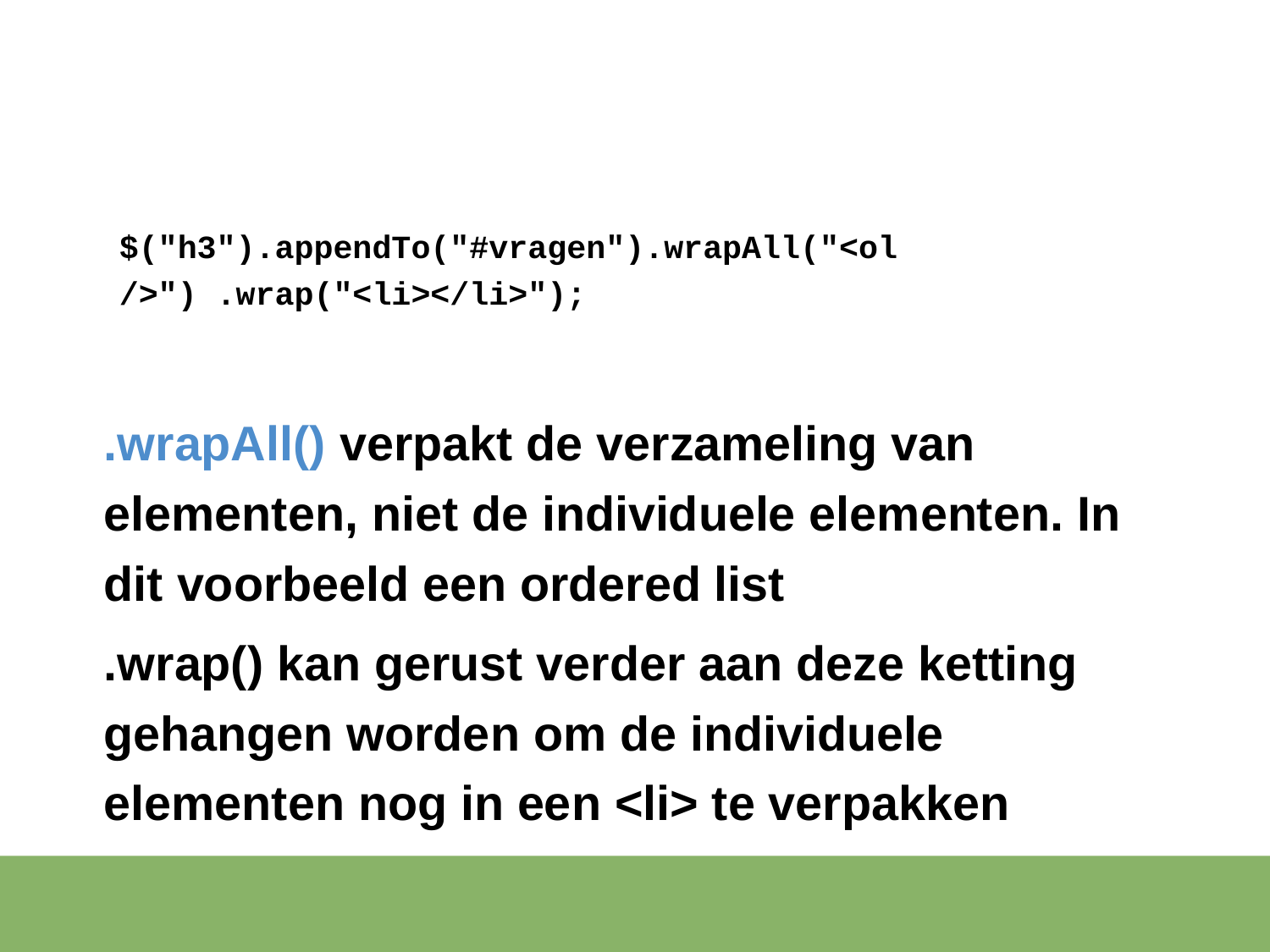

#
$("h3").appendTo("#vragen").wrapAll("<ol />") .wrap("<li></li>");

.wrapAll() verpakt de verzameling van elementen, niet de individuele elementen. In dit voorbeeld een ordered list
.wrap() kan gerust verder aan deze ketting gehangen worden om de individuele elementen nog in een <li> te verpakken